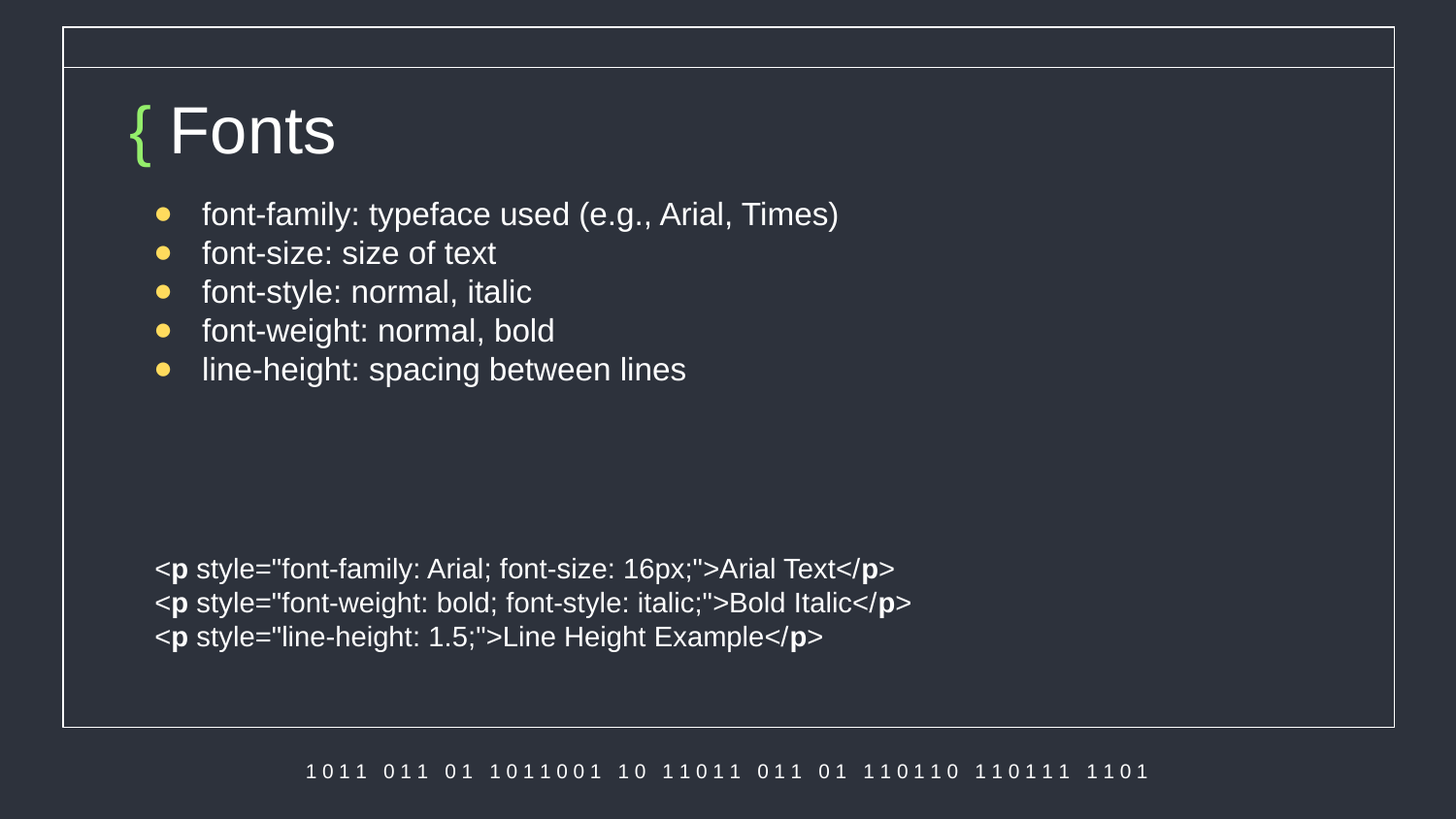

# { Fonts
font-family: typeface used (e.g., Arial, Times)
font-size: size of text
font-style: normal, italic
font-weight: normal, bold
line-height: spacing between lines
<p style="font-family: Arial; font-size: 16px;">Arial Text</p>
<p style="font-weight: bold; font-style: italic;">Bold Italic</p>
<p style="line-height: 1.5;">Line Height Example</p>